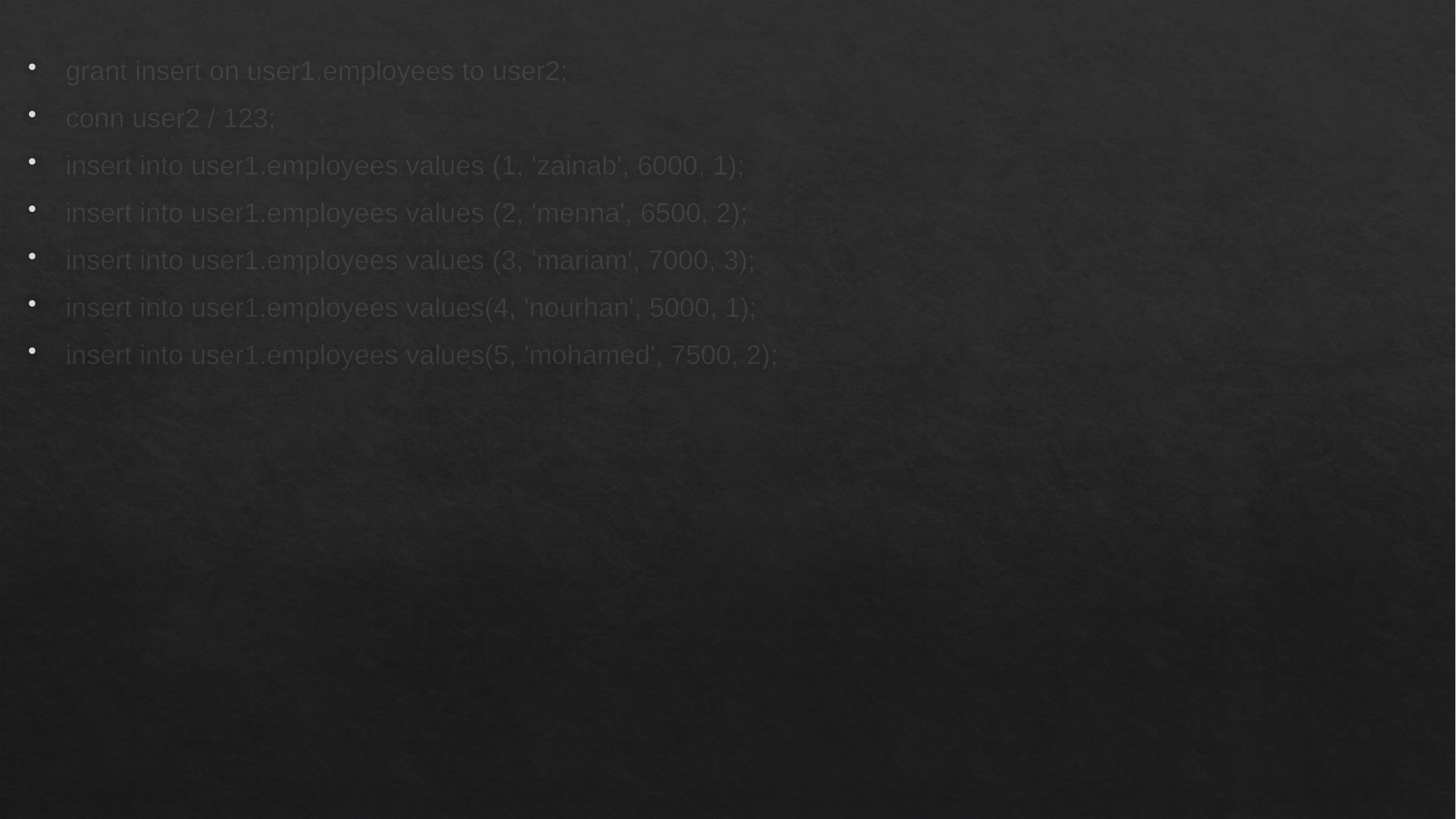

grant insert on user1.employees to user2;
conn user2 / 123;
insert into user1.employees values (1, 'zainab', 6000, 1);
insert into user1.employees values (2, 'menna', 6500, 2);
insert into user1.employees values (3, 'mariam', 7000, 3);
insert into user1.employees values(4, 'nourhan', 5000, 1);
insert into user1.employees values(5, 'mohamed', 7500, 2);

#